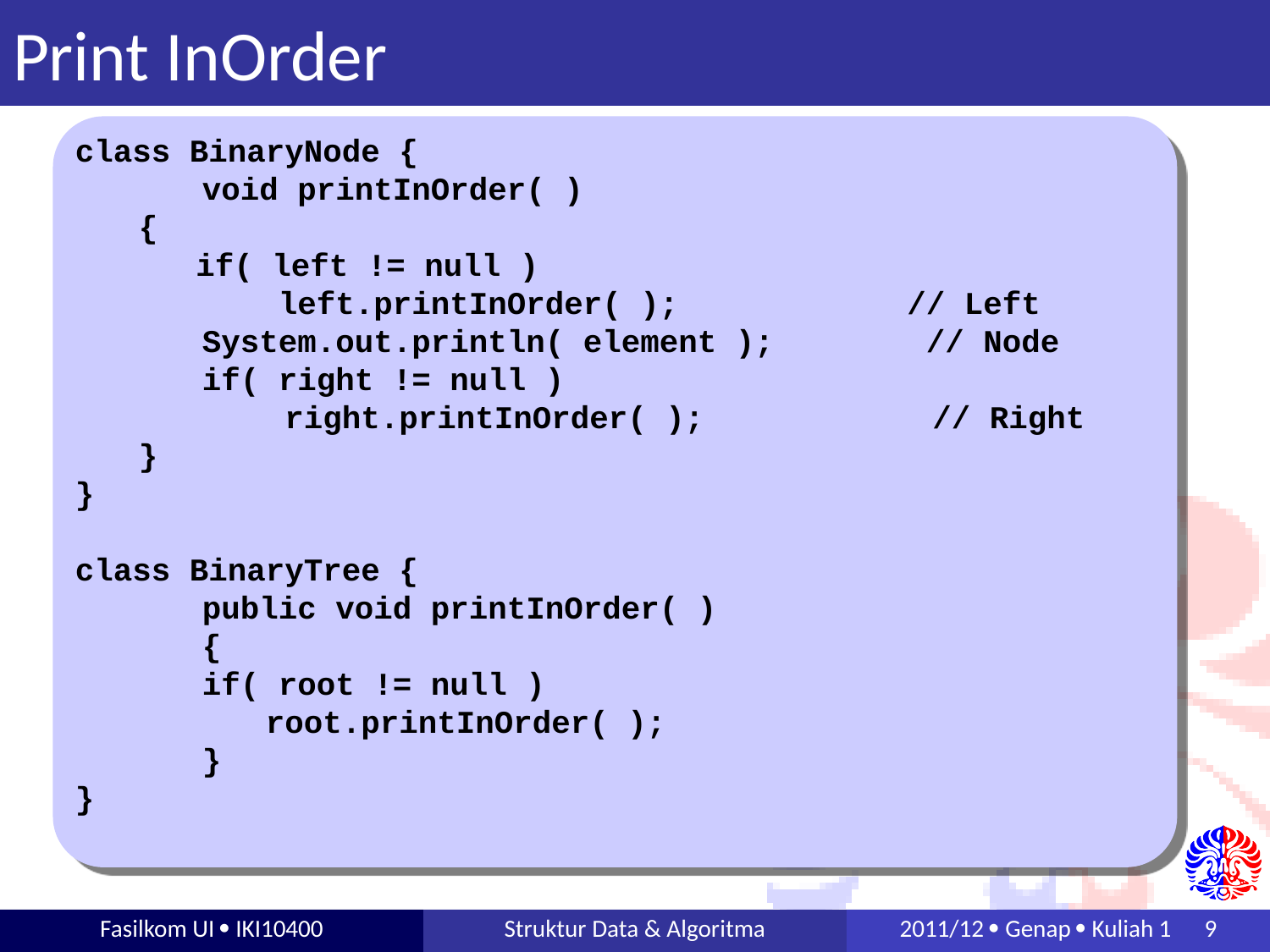

# Print InOrder
class BinaryNode {
		void printInOrder( )‏
{
   if( left != null )‏
	    left.printInOrder( );            // Left
   	System.out.println( element );        // Node
   	if( right != null )‏
     	 right.printInOrder( );            // Right
}
}

class BinaryTree {
		public void printInOrder( )‏
		{
    	if( root != null )‏
       	root.printInOrder( );
		}
}